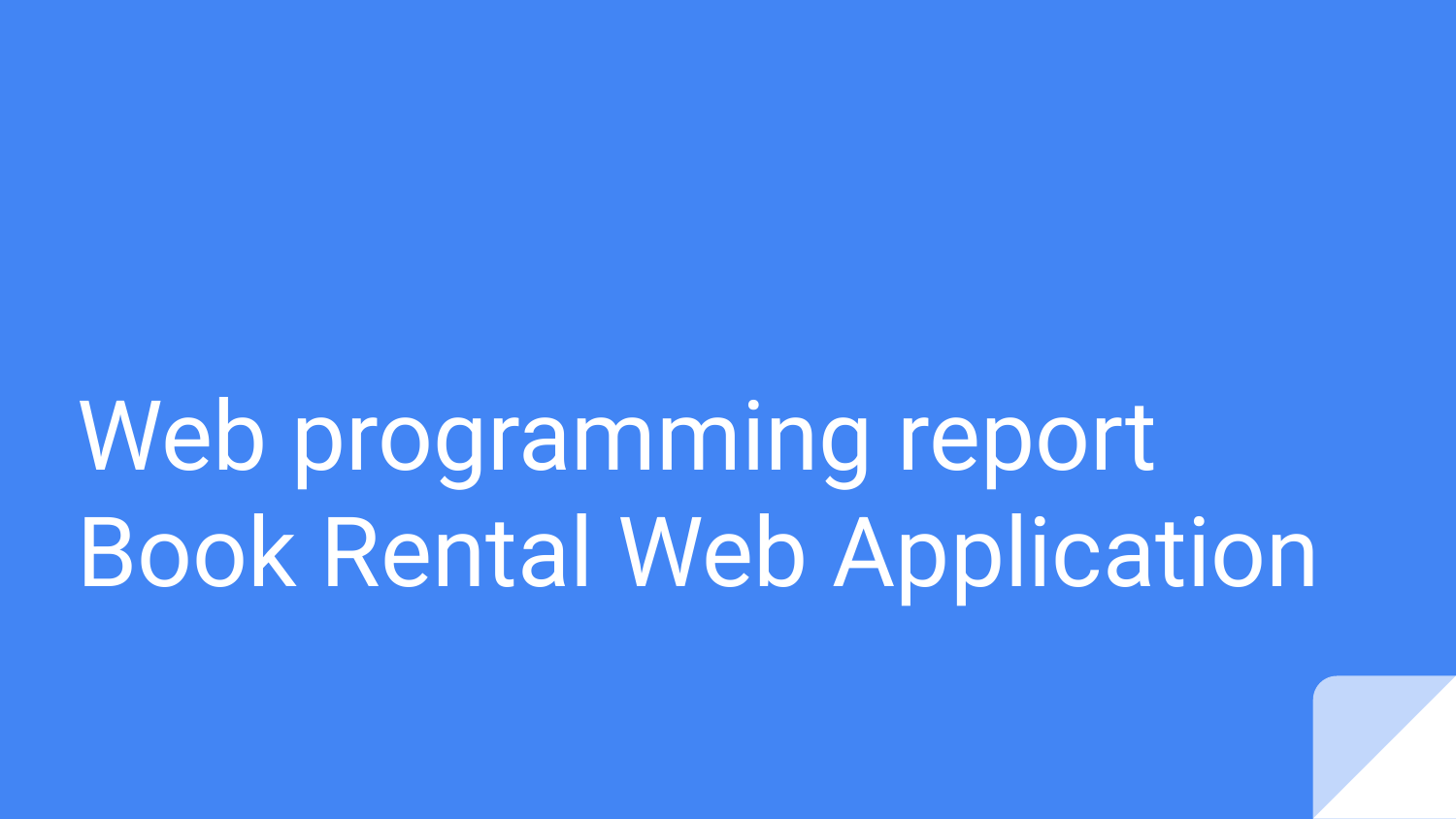

# Web programming report Book Rental Web Application